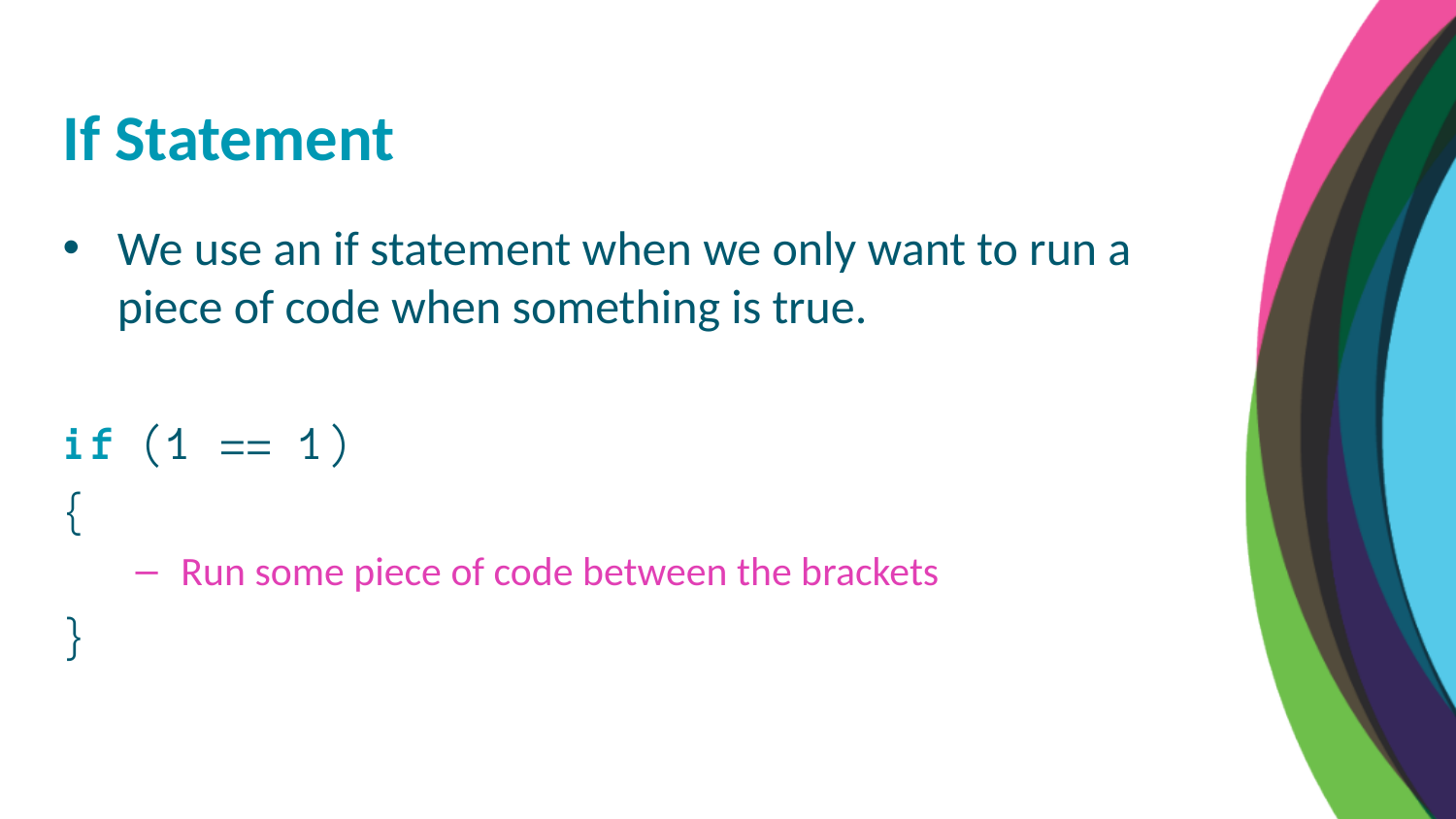

If Statement
We use an if statement when we only want to run a piece of code when something is true.

if (1 == 1)
{
Run some piece of code between the brackets
}